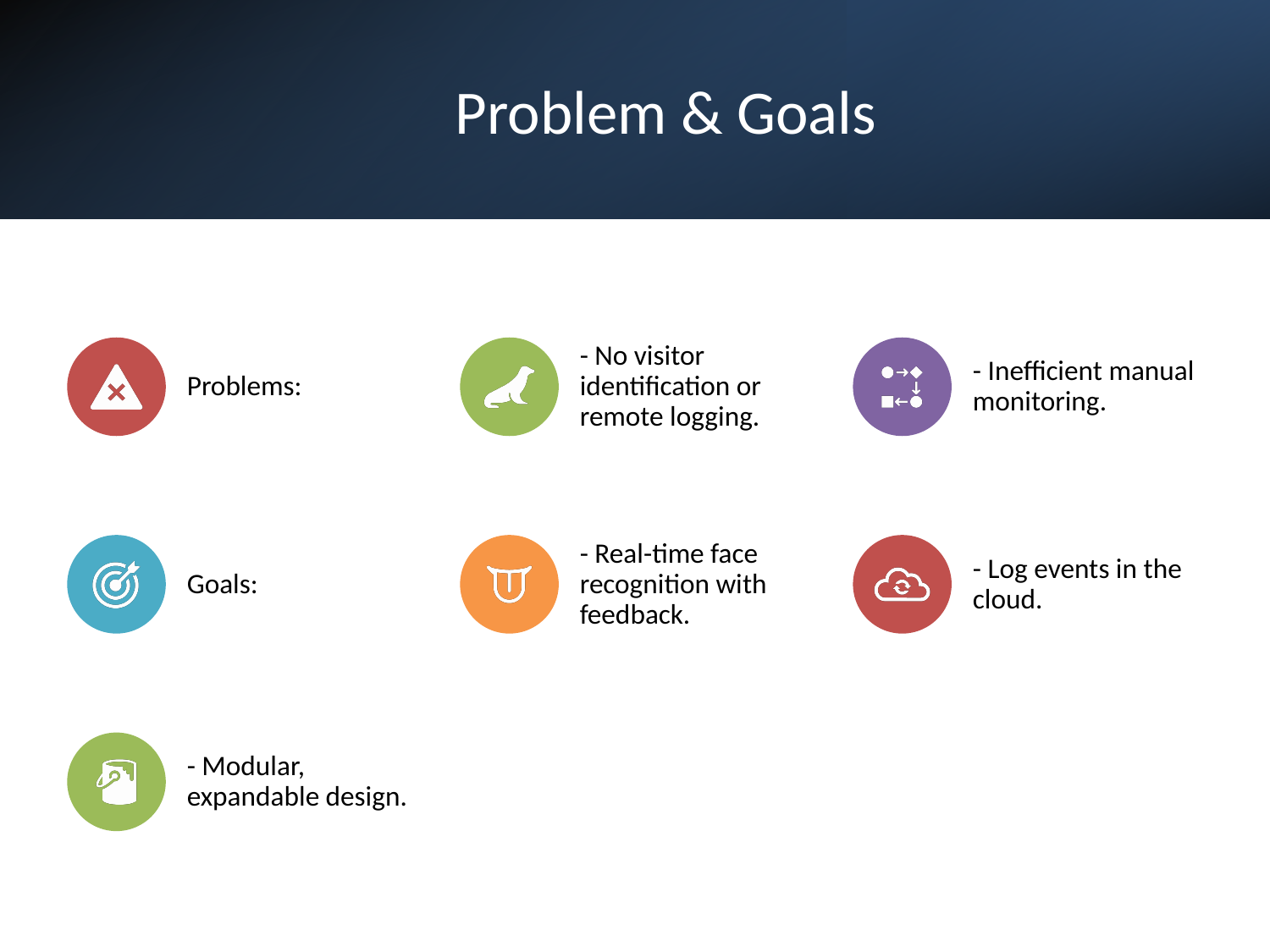

# Problem & Goals
Problems:
- No visitor identification or remote logging.
- Inefficient manual monitoring.
Goals:
- Real-time face recognition with feedback.
- Log events in the cloud.
- Modular, expandable design.